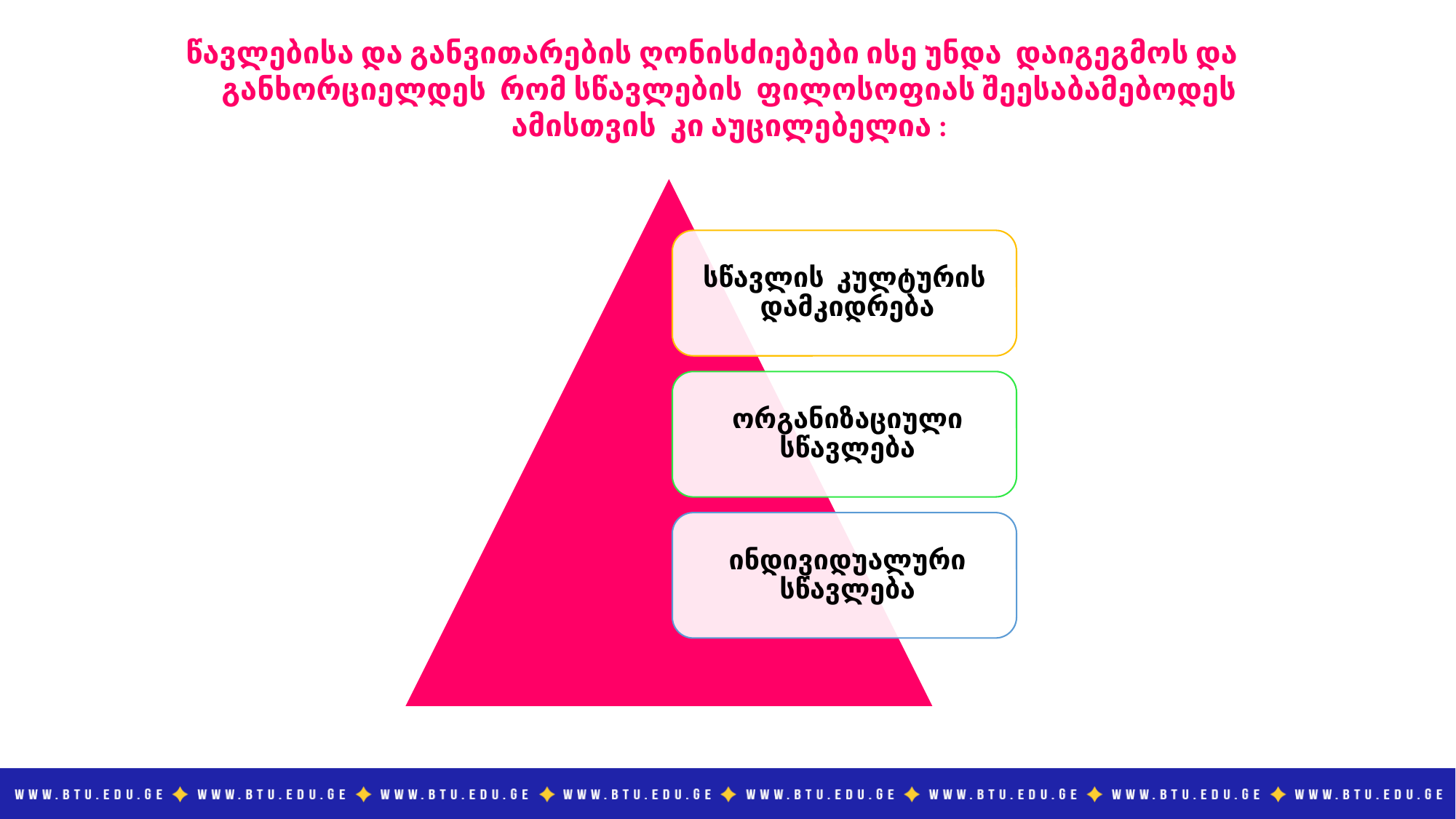

წავლებისა და განვითარების ღონისძიებები ისე უნდა  დაიგეგმოს და განხორციელდეს  რომ სწავლების  ფილოსოფიას შეესაბამებოდეს ამისთვის  კი აუცილებელია :
სწავლის  კულტურის  დამკიდრება
ორგანიზაციული სწავლება
ინდივიდუალური სწავლება